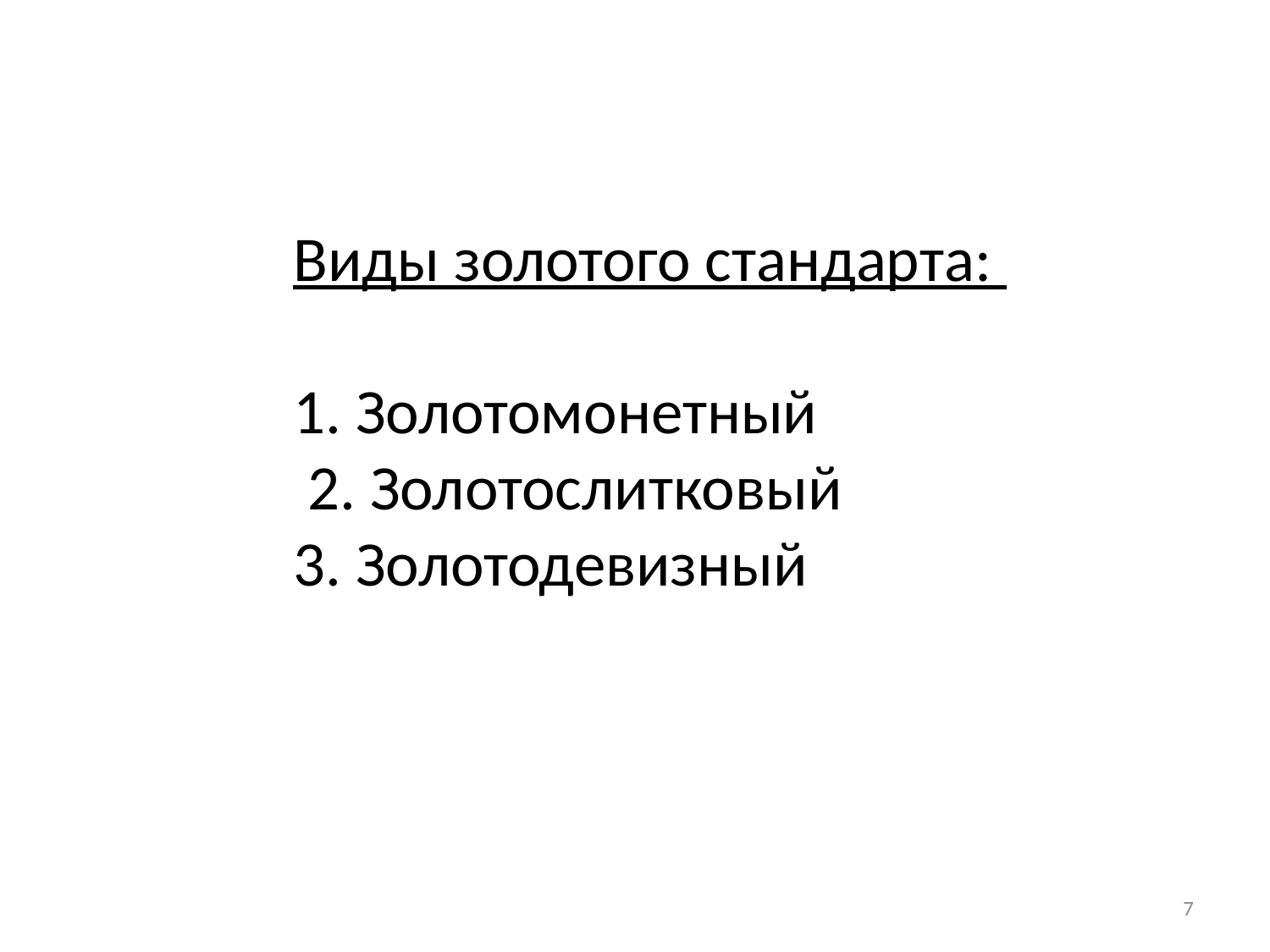

Виды золотого стандарта:

1. Золотомонетный
 2. Золотослитковый
3. Золотодевизный
7